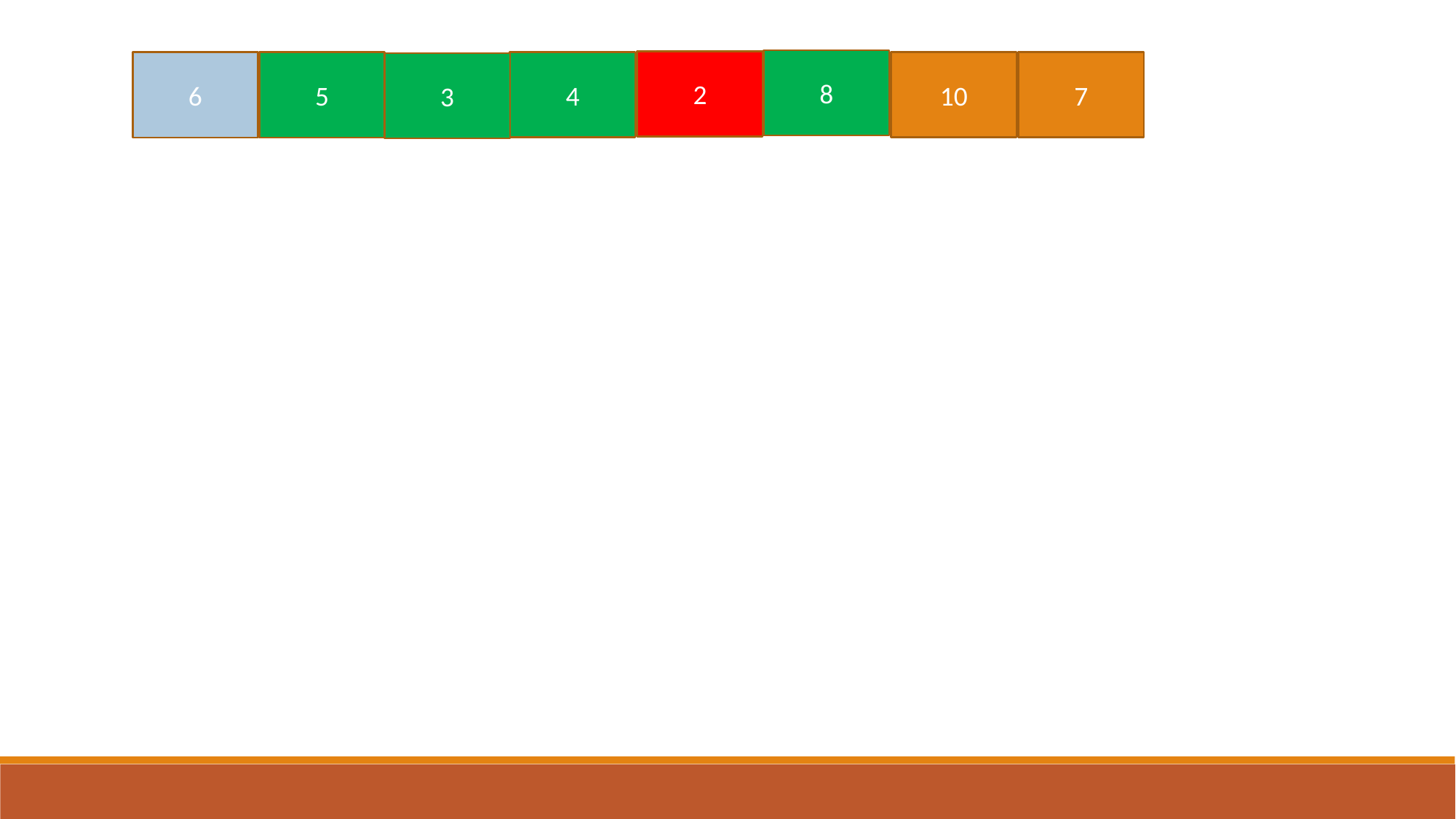

8
2
10
7
4
5
6
3